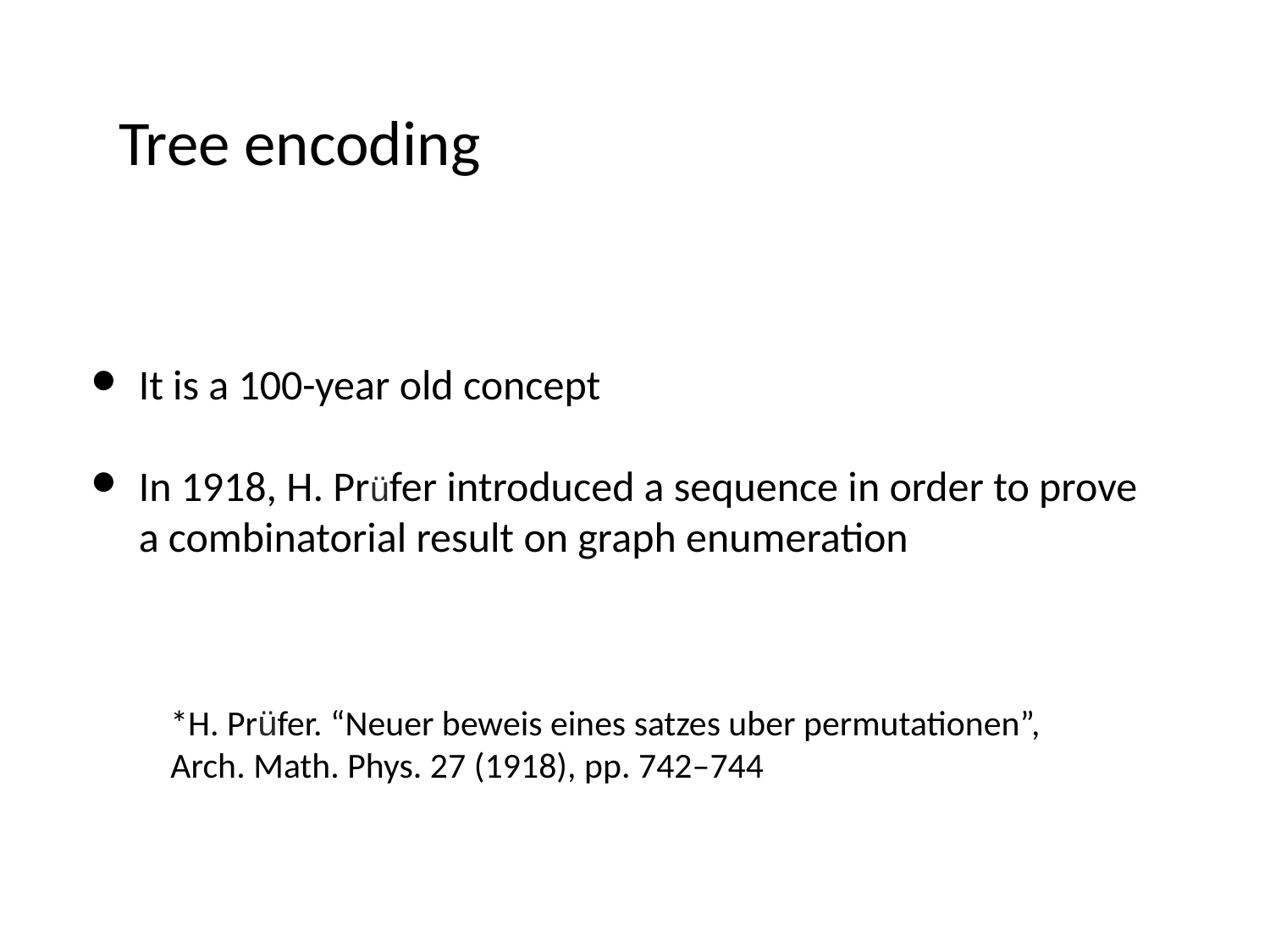

Tree encoding

It is a 100-year old concept

In 1918, H. Prüfer introduced a sequence in order to prove a combinatorial result on graph enumeration
*H. Prüfer. “Neuer beweis eines satzes uber permutationen”,   Arch. Math. Phys. 27 (1918), pp. 742–744